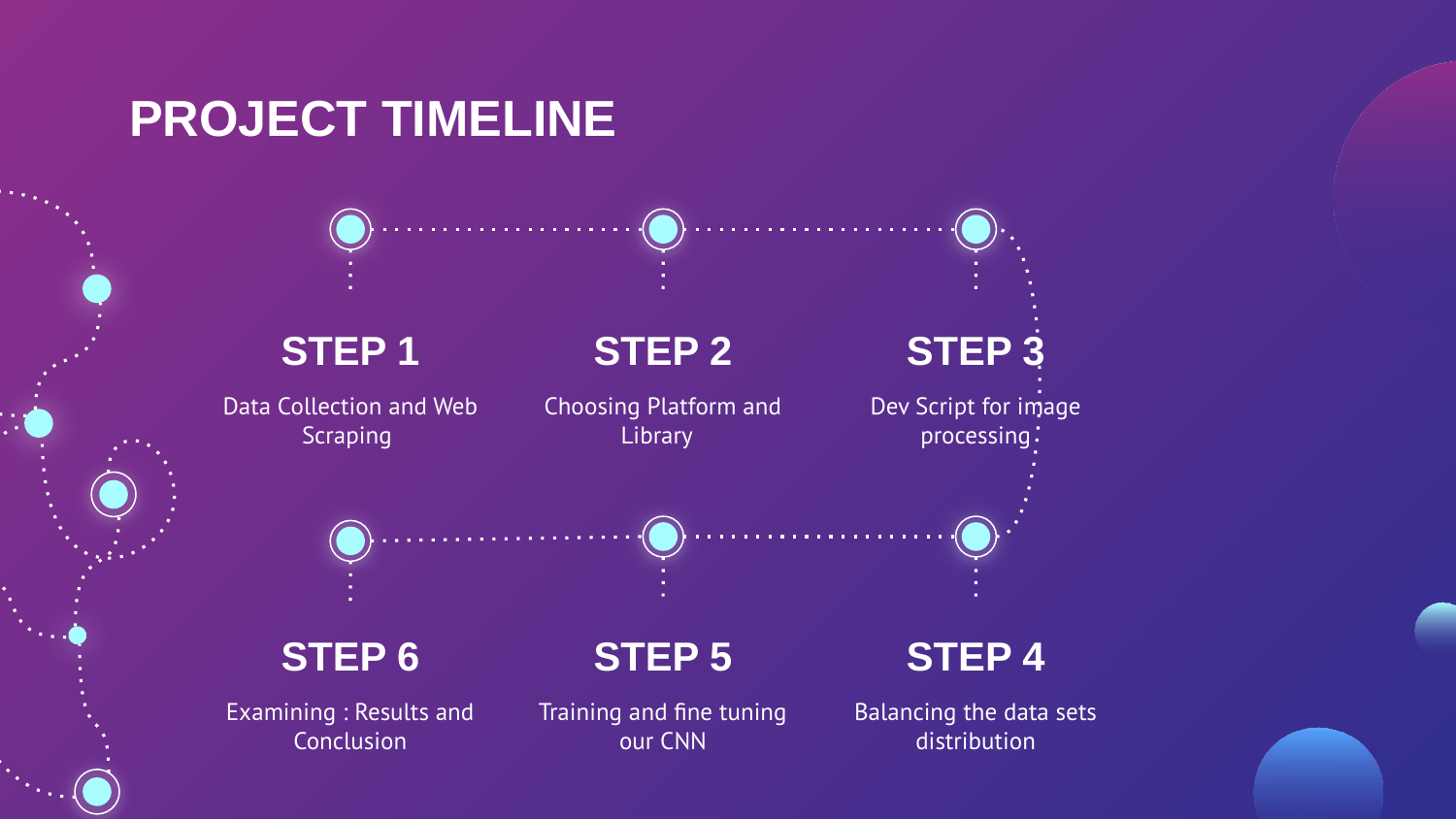

# PROJECT TIMELINE

STEP 1
STEP 2
STEP 3
Data Collection and Web Scraping
Choosing Platform and Library
Dev Script for image processing

STEP 6
STEP 5
STEP 4
Examining : Results and Conclusion
Training and fine tuning our CNN
Balancing the data sets distribution